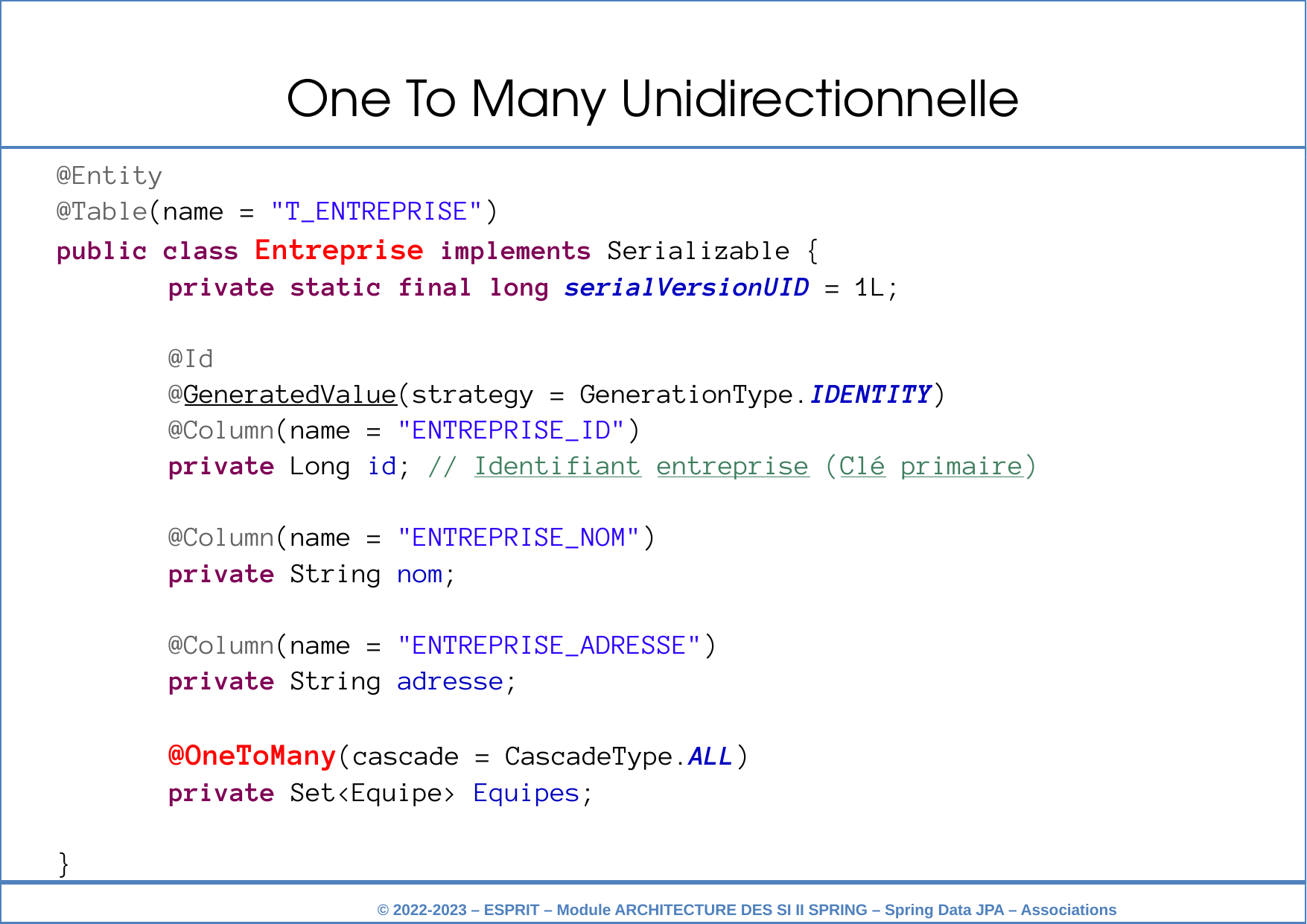

One To Many Unidirectionnelle
@Entity
@Table(name = "T_ENTREPRISE")
public class Entreprise implements Serializable {
	private static final long serialVersionUID = 1L;

	@Id
	@GeneratedValue(strategy = GenerationType.IDENTITY)
	@Column(name = "ENTREPRISE_ID")
	private Long id; // Identifiant entreprise (Clé primaire)

	@Column(name = "ENTREPRISE_NOM")
	private String nom;

	@Column(name = "ENTREPRISE_ADRESSE")
	private String adresse;

	@OneToMany(cascade = CascadeType.ALL)
	private Set<Equipe> Equipes;

}